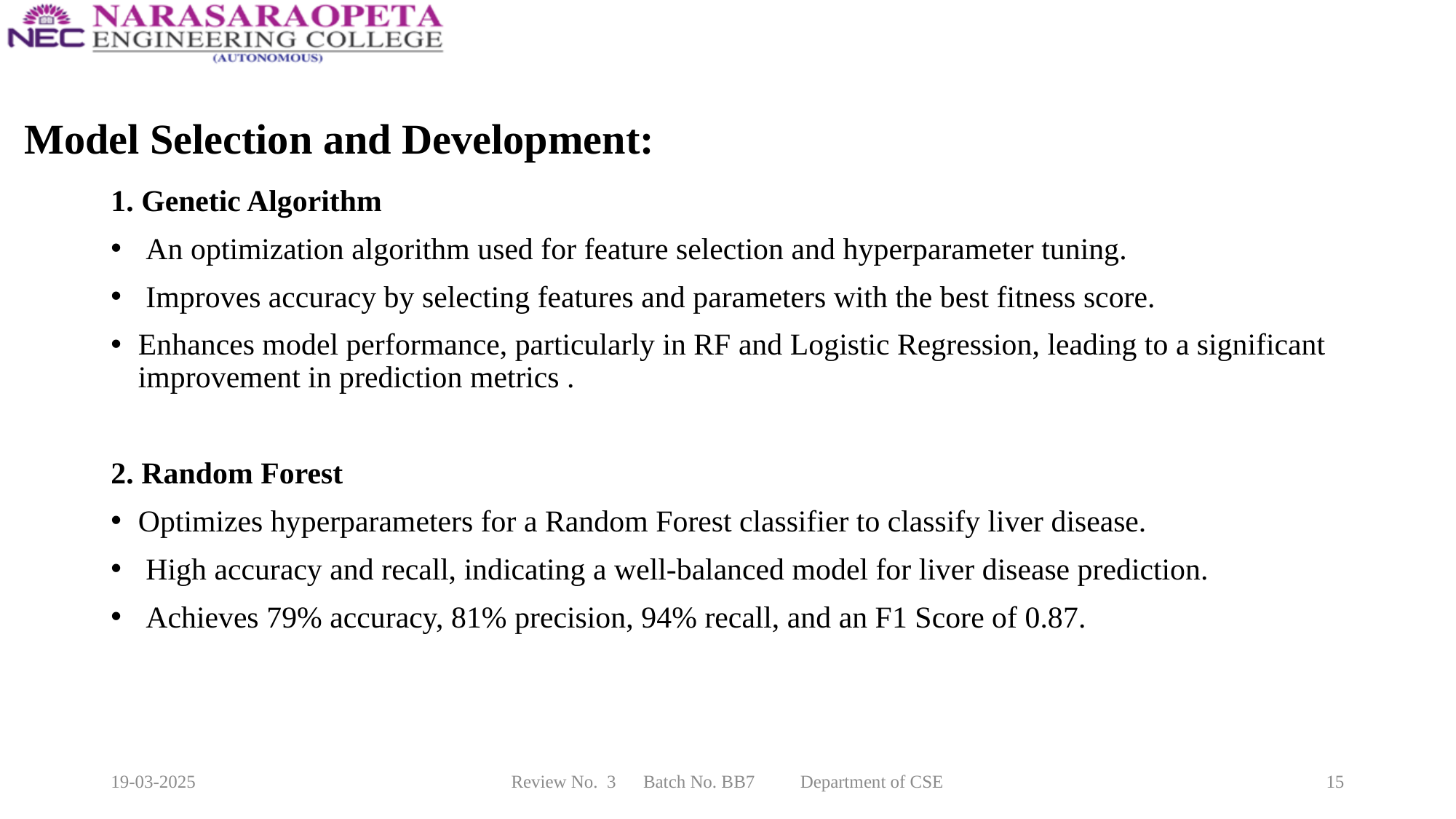

Data Set
# Model Selection and Development:
1. Genetic Algorithm
 An optimization algorithm used for feature selection and hyperparameter tuning.
 Improves accuracy by selecting features and parameters with the best fitness score.
Enhances model performance, particularly in RF and Logistic Regression, leading to a significant improvement in prediction metrics .

2. Random Forest
Optimizes hyperparameters for a Random Forest classifier to classify liver disease.
 High accuracy and recall, indicating a well-balanced model for liver disease prediction.
 Achieves 79% accuracy, 81% precision, 94% recall, and an F1 Score of 0.87.

19-03-2025
Review No.  3      Batch No. BB7          Department of CSE
15